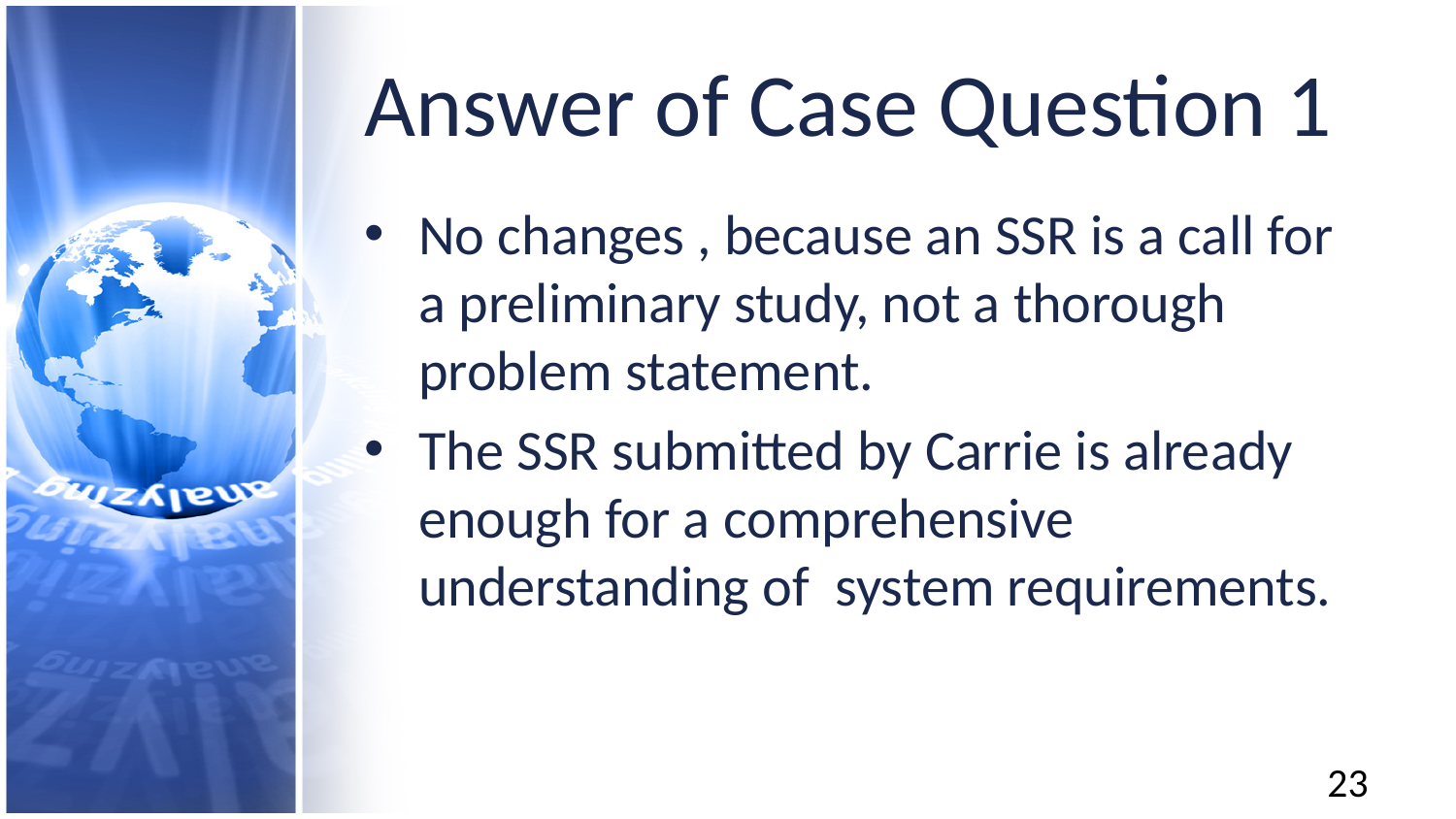

# Answer of Case Question 1
No changes , because an SSR is a call for a preliminary study, not a thorough problem statement.
The SSR submitted by Carrie is already enough for a comprehensive understanding of  system requirements.

23